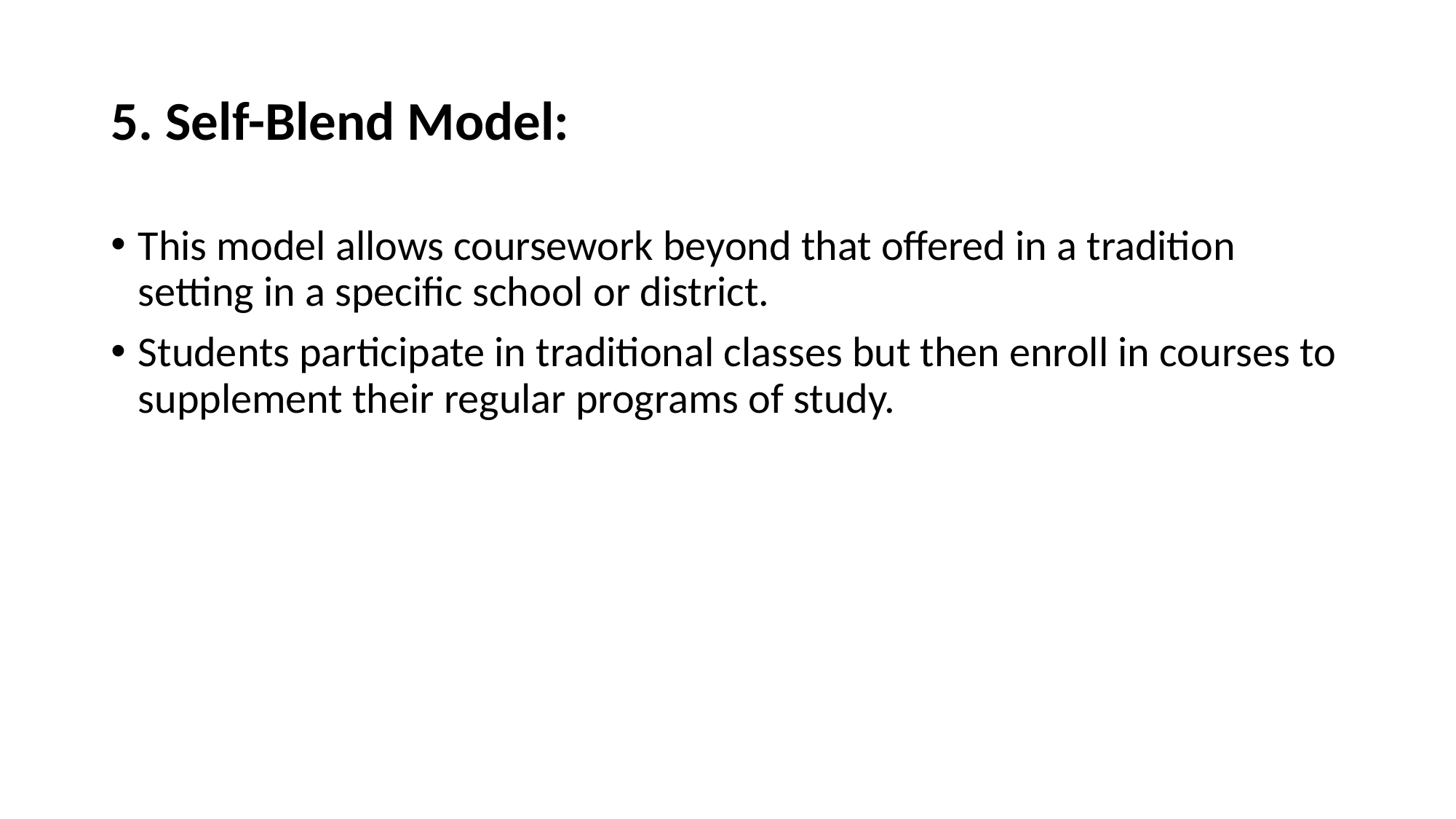

# 5. Self-Blend Model:
This model allows coursework beyond that offered in a tradition setting in a specific school or district.
Students participate in traditional classes but then enroll in courses to supplement their regular programs of study.